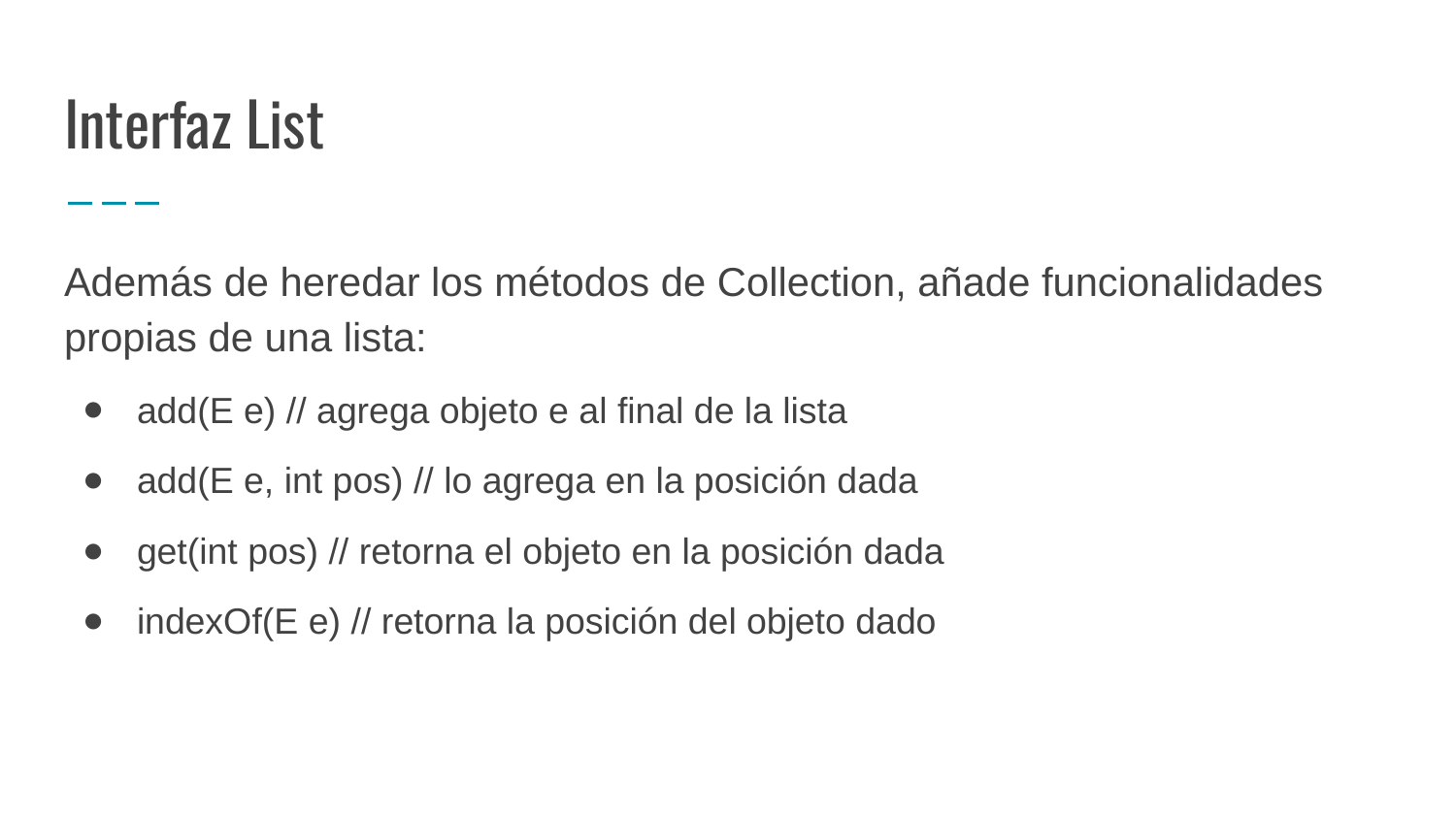

# Interfaz List
Además de heredar los métodos de Collection, añade funcionalidades propias de una lista:
add(E e) // agrega objeto e al final de la lista
add(E e, int pos) // lo agrega en la posición dada
get(int pos) // retorna el objeto en la posición dada
indexOf(E e) // retorna la posición del objeto dado